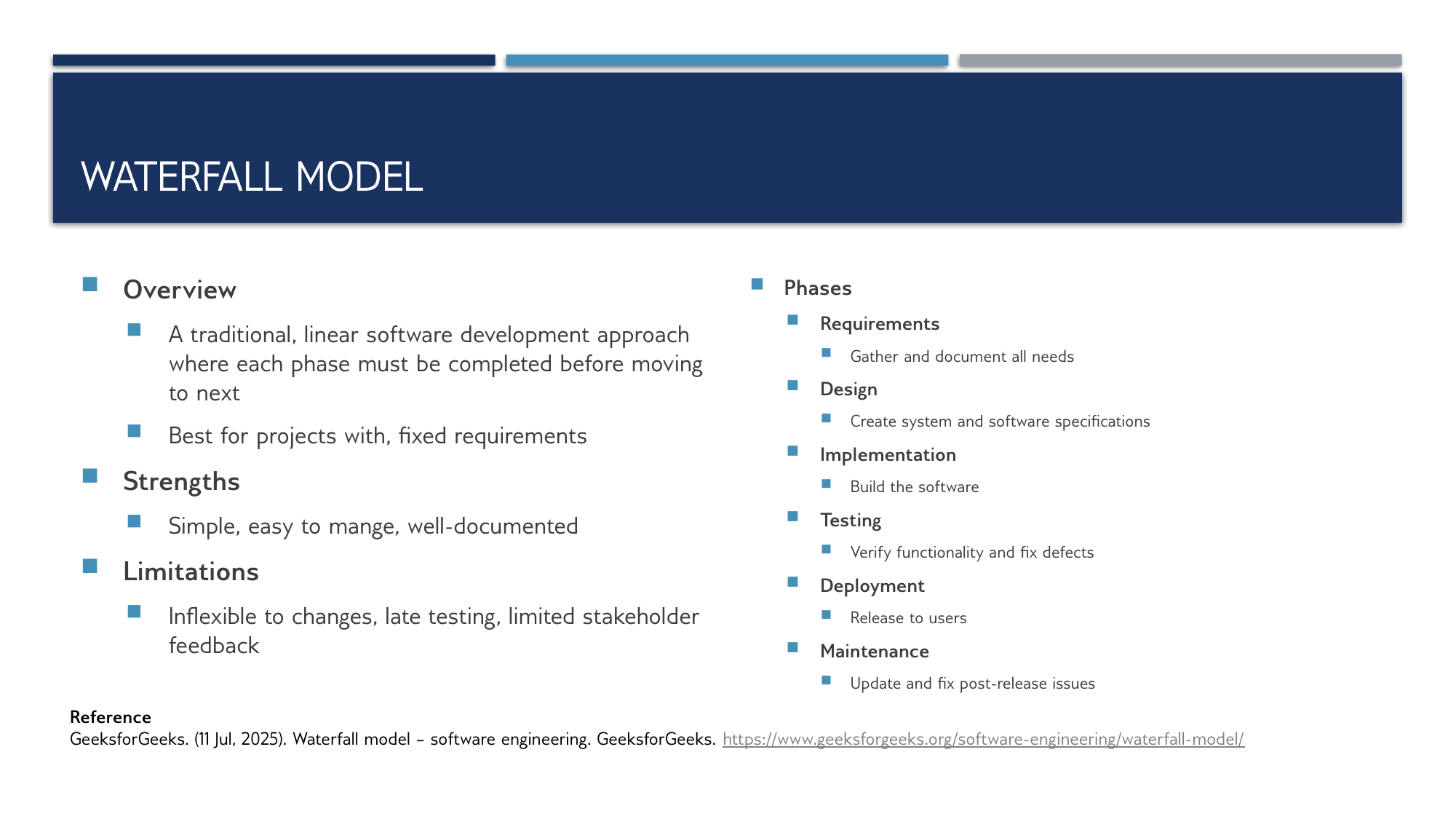

# Waterfall Model
Overview
A traditional, linear software development approach where each phase must be completed before moving to next
Best for projects with, fixed requirements
Strengths
Simple, easy to mange, well-documented
Limitations
Inflexible to changes, late testing, limited stakeholder feedback

Phases
Requirements
Gather and document all needs
Design
Create system and software specifications
Implementation
Build the software
Testing
Verify functionality and fix defects
Deployment
Release to users
Maintenance
Update and fix post-release issues
Reference
GeeksforGeeks. (11 Jul, 2025). Waterfall model – software engineering. GeeksforGeeks. https://www.geeksforgeeks.org/software-engineering/waterfall-model/